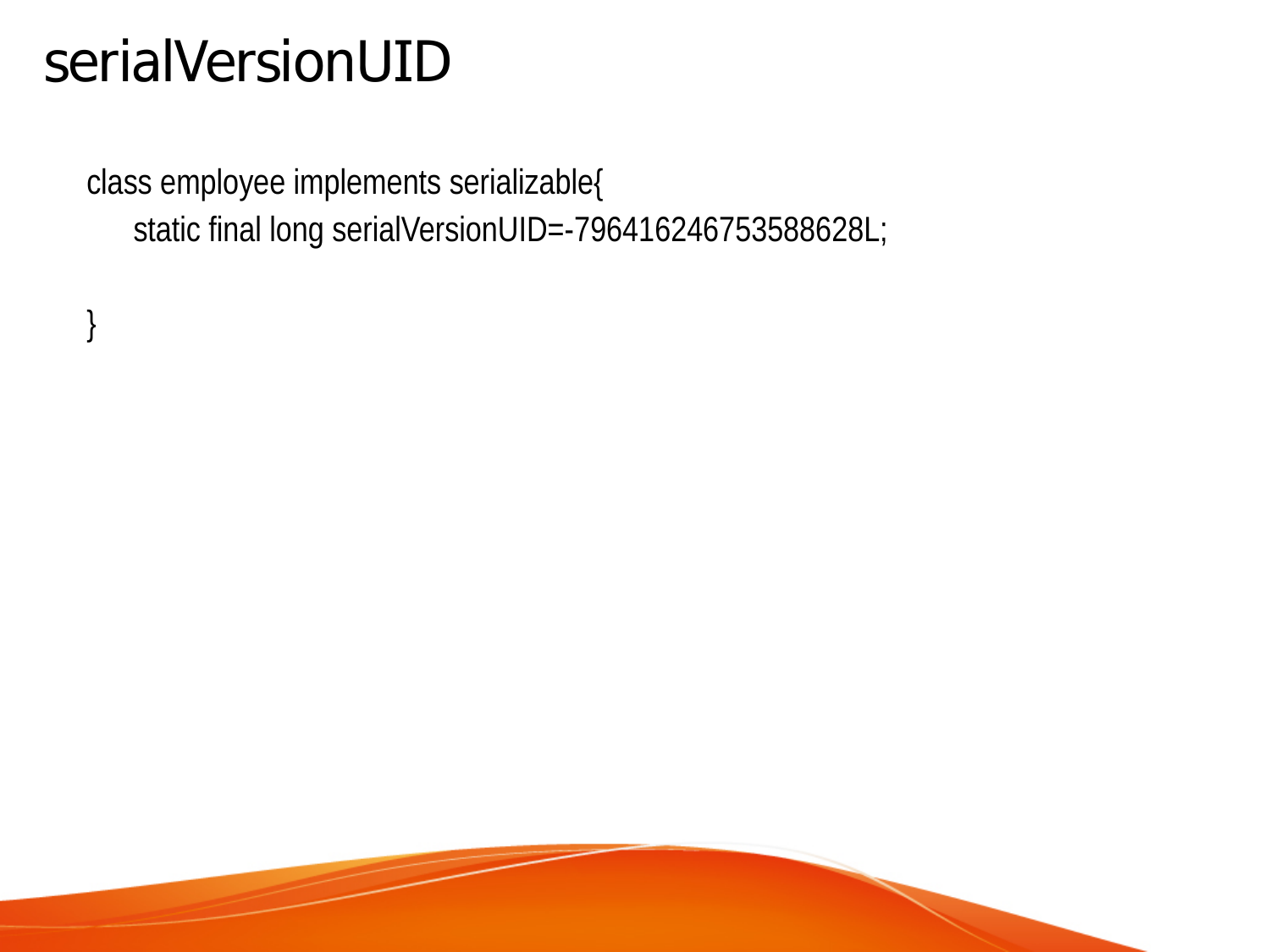

serialVersionUID
class employee implements serializable{
	static final long serialVersionUID=-796416246753588628L;

}